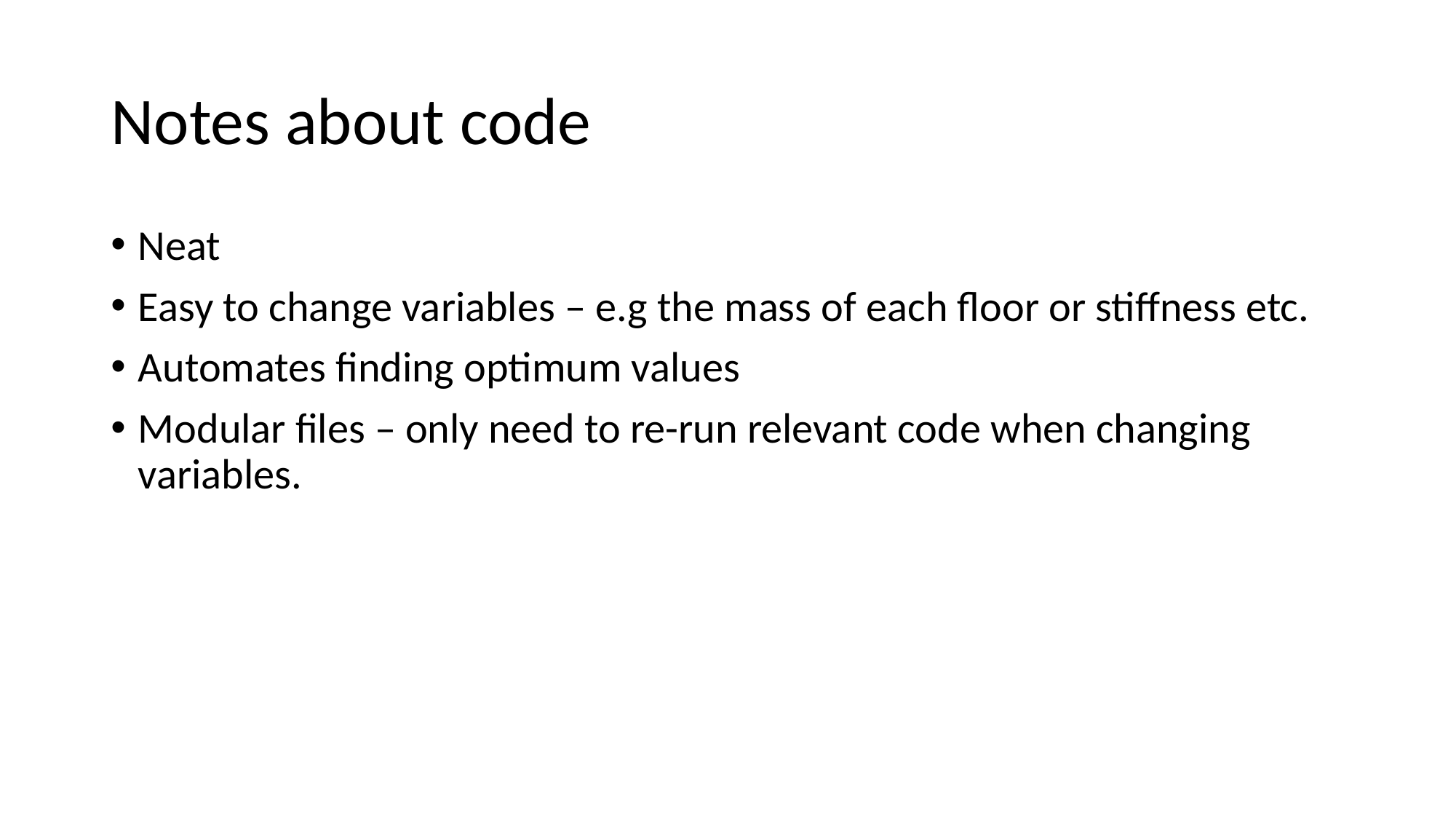

# Notes about code
Neat
Easy to change variables – e.g the mass of each floor or stiffness etc.
Automates finding optimum values
Modular files – only need to re-run relevant code when changing variables.